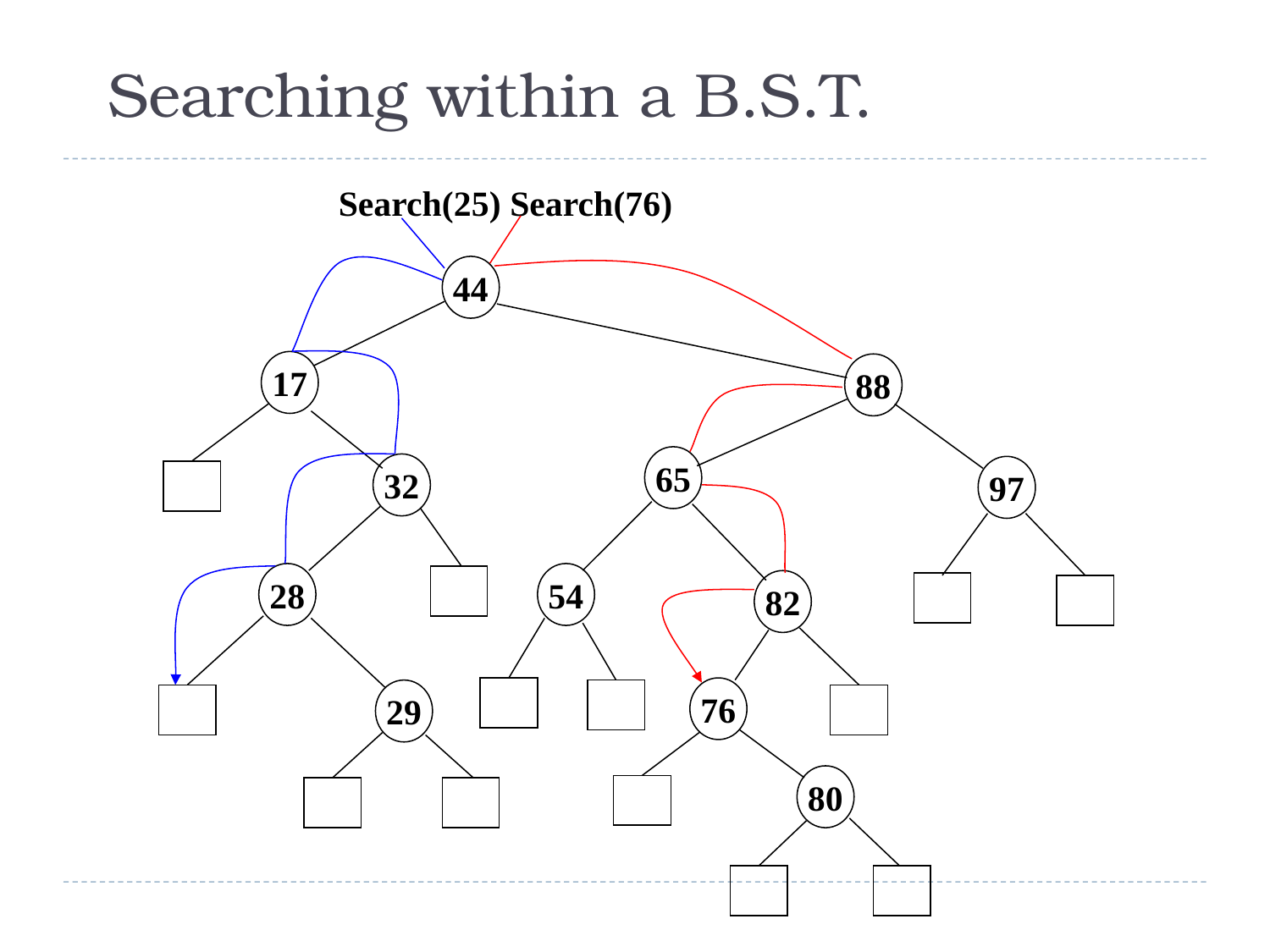

# Searching within a B.S.T.
Search(25)
Search(76)

44

17
88

65

32
97

28
54

82

76
29

80